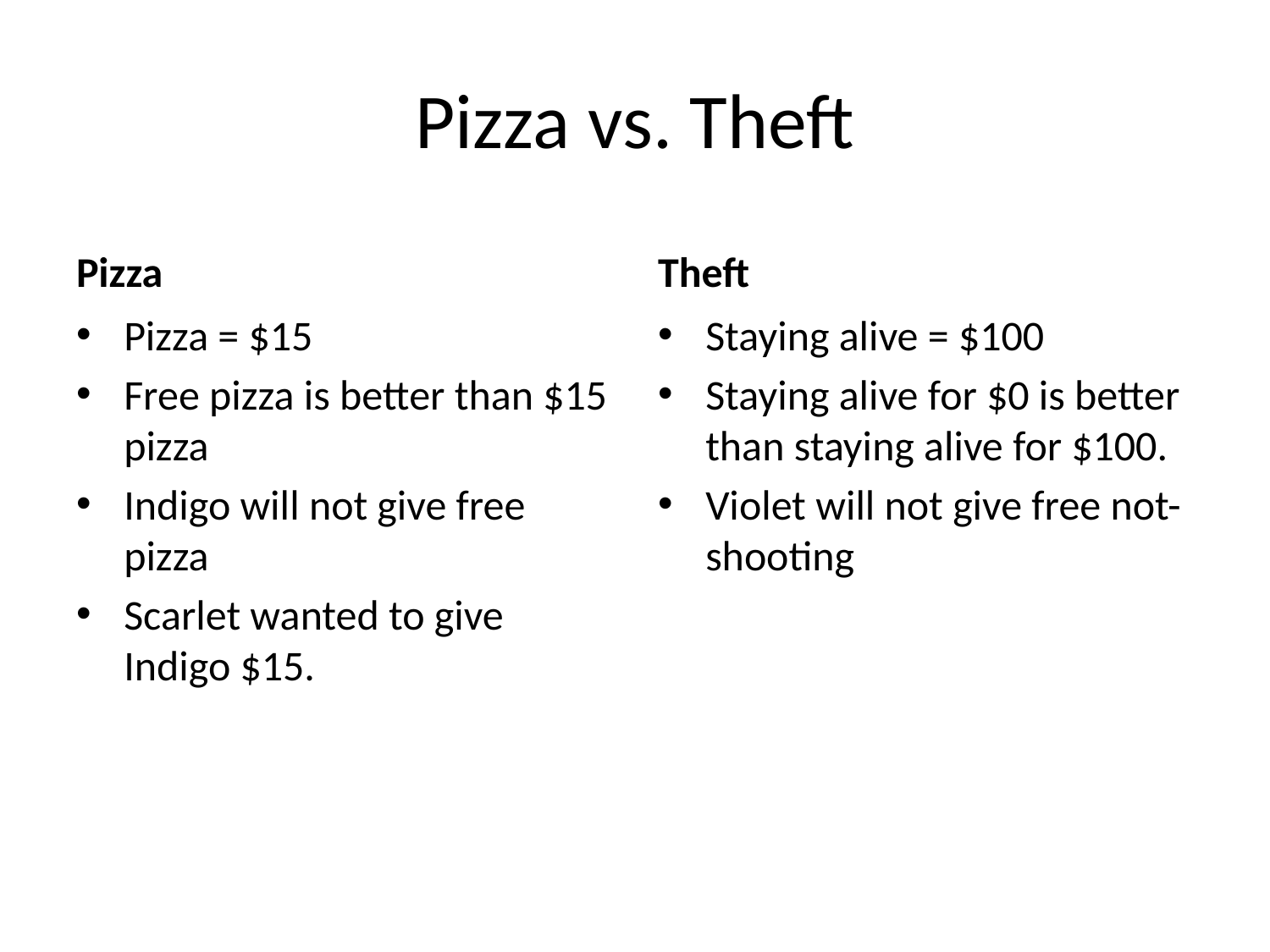

# Pizza vs. Theft
Pizza
Theft
Pizza = $15
Free pizza is better than $15 pizza
Indigo will not give free pizza
Scarlet wanted to give Indigo $15.
Staying alive = $100
Staying alive for $0 is better than staying alive for $100.
Violet will not give free not-shooting